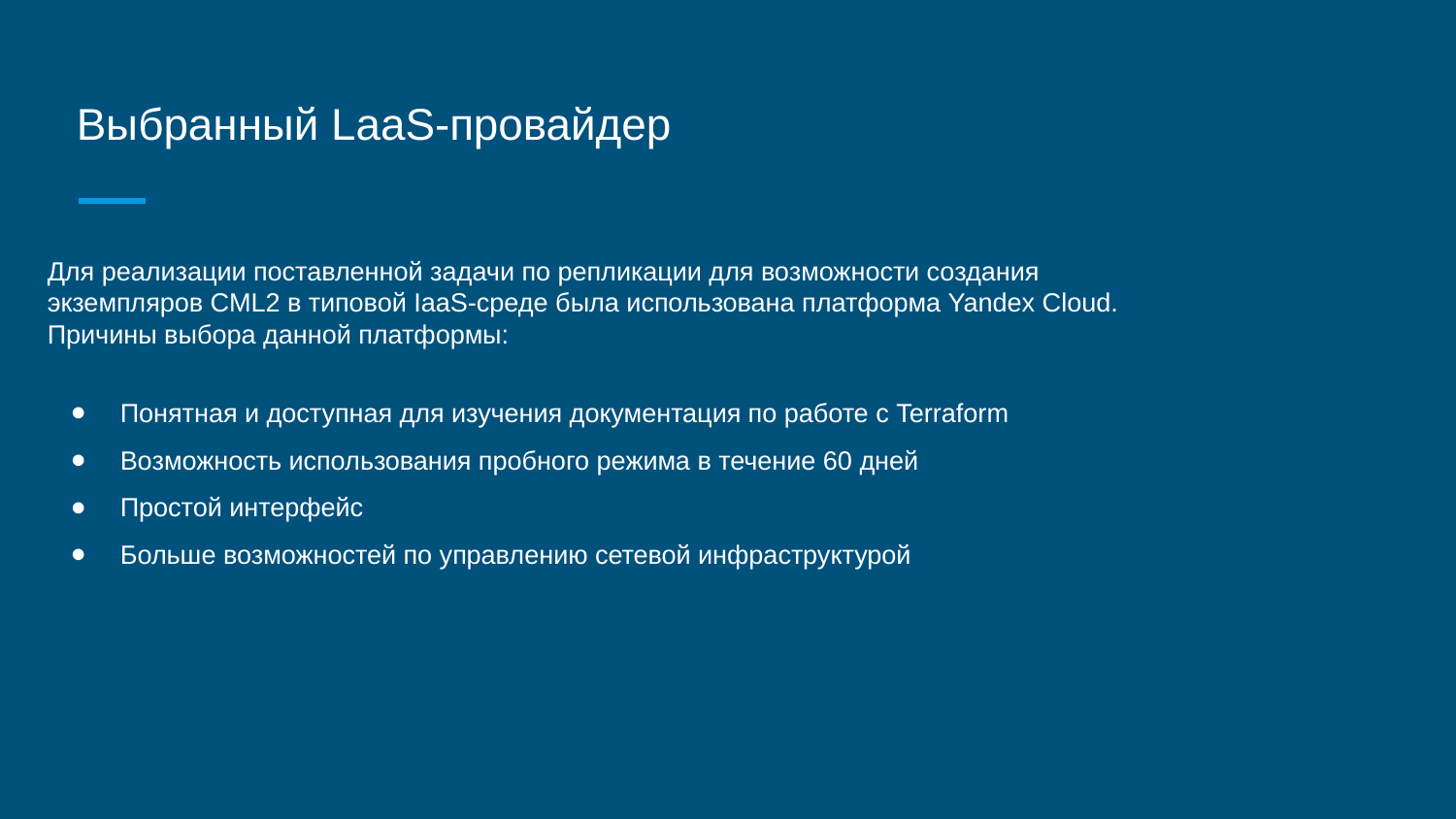

# Выбранный LaaS-провайдер

Для реализации поставленной задачи по репликации для возможности создания экземпляров CML2 в типовой IaaS-среде была использована платформа Yandex Cloud. Причины выбора данной платформы:

Понятная и доступная для изучения документация по работе с Terraform
Возможность использования пробного режима в течение 60 дней
Простой интерфейс
Больше возможностей по управлению сетевой инфраструктурой